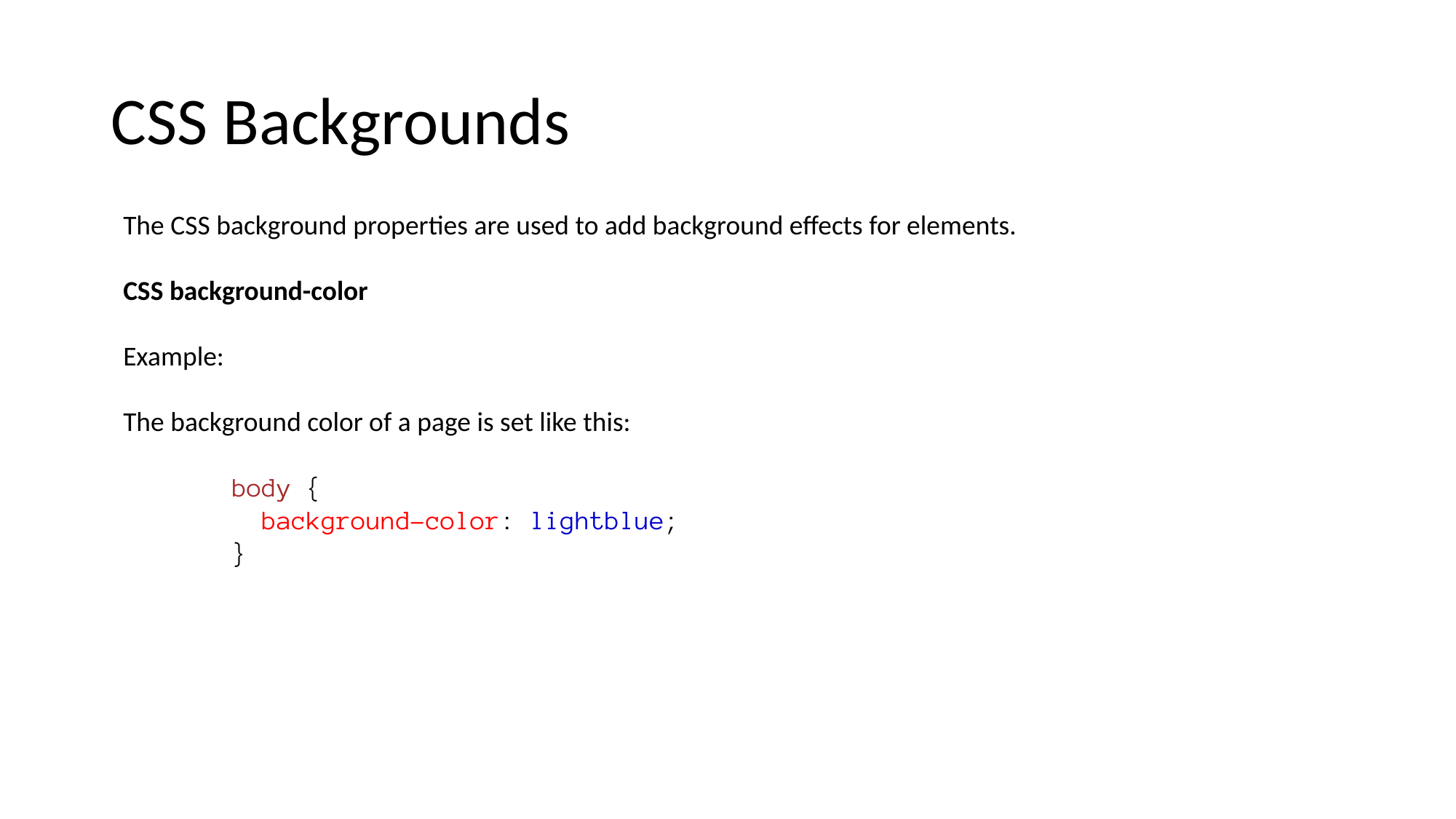

# CSS Backgrounds
The CSS background properties are used to add background effects for elements.

CSS background-color

Example:

The background color of a page is set like this:

body {
  background-color: lightblue;
}